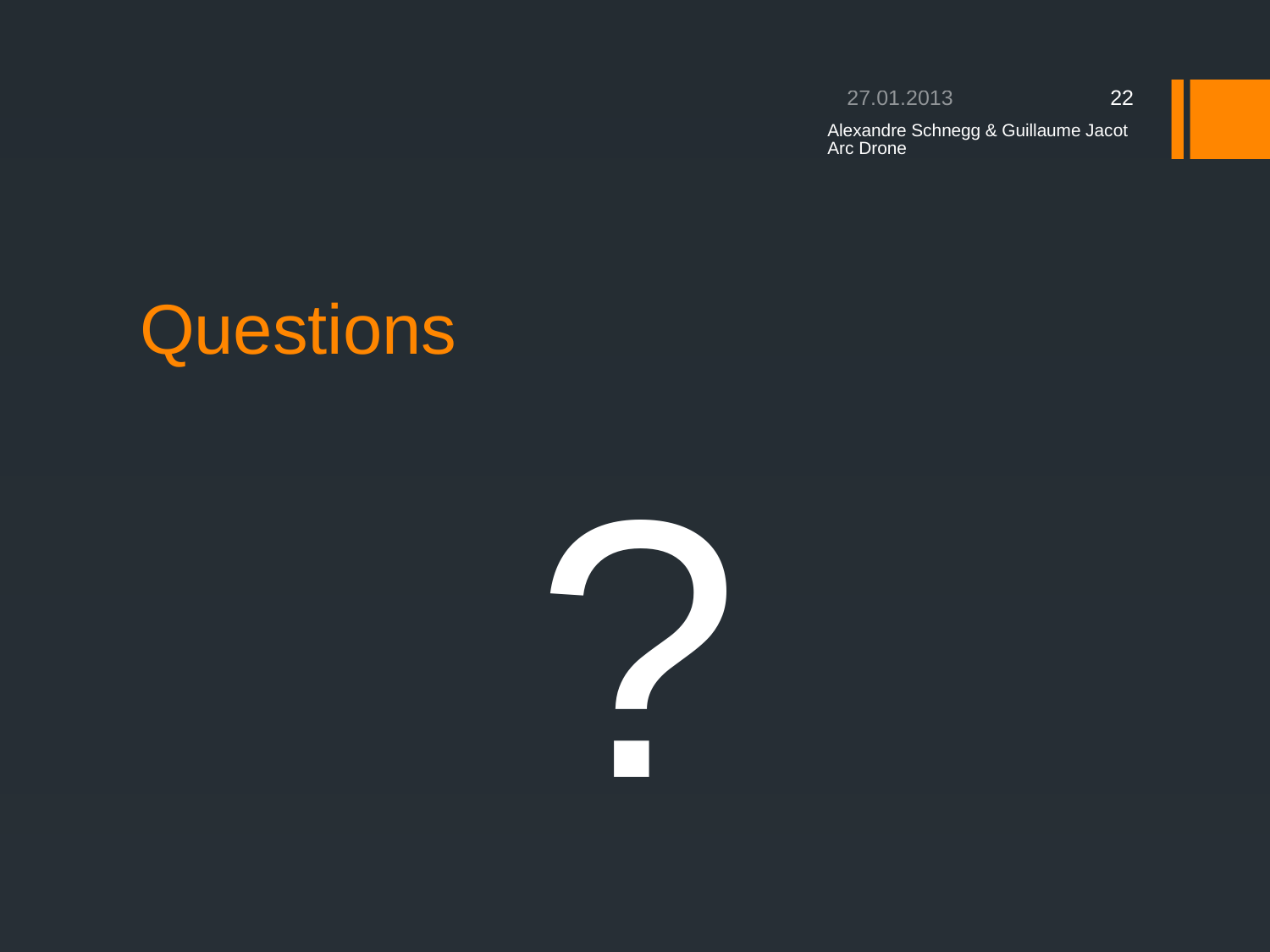

27.01.2013
22
Alexandre Schnegg & Guillaume Jacot Arc Drone
# Questions
?